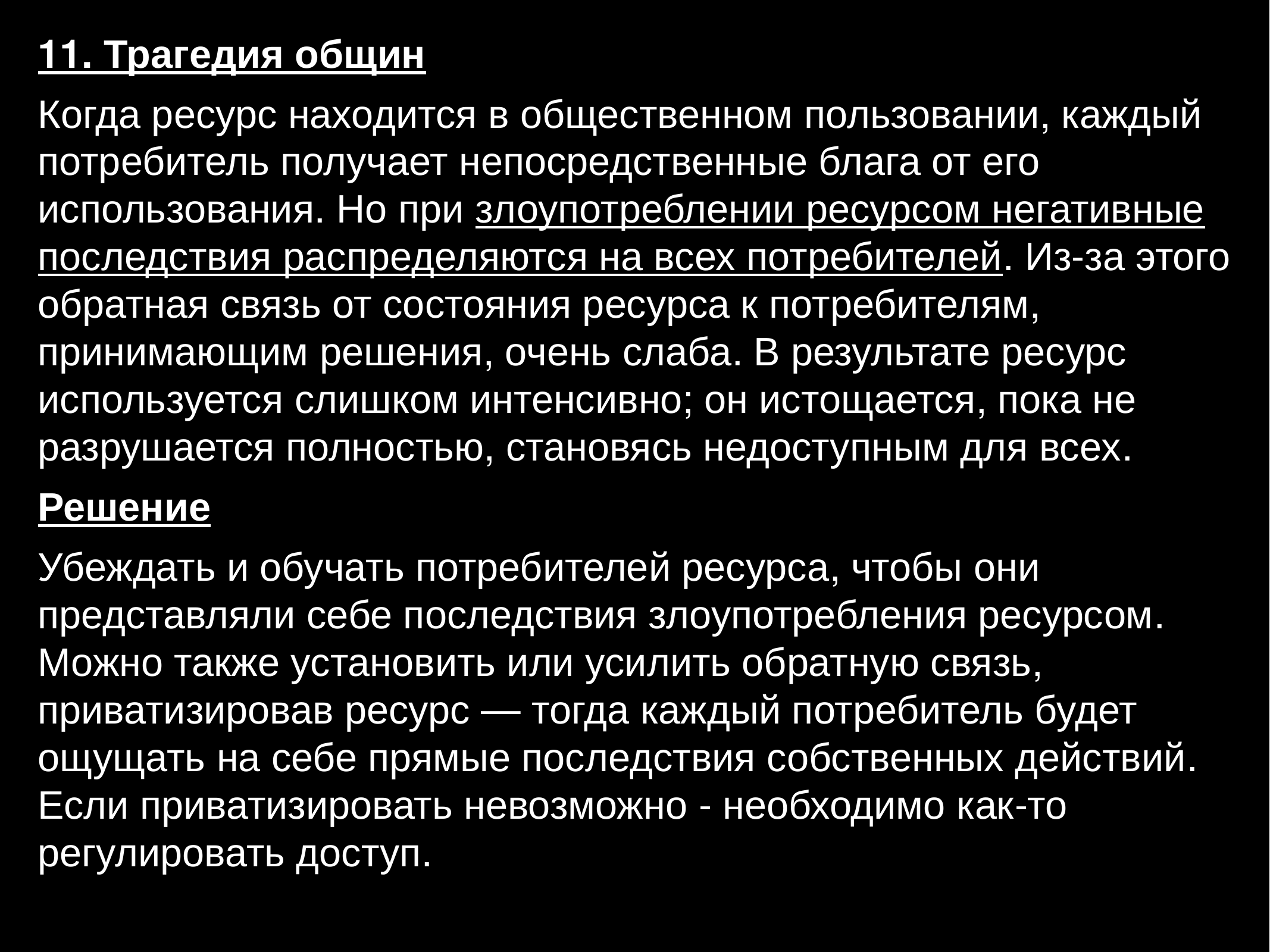

21
11. Трагедия общин
Когда ресурс находится в общественном пользовании, каждый потребитель получает непосредственные блага от его использования. Но при злоупотреблении ресурсом негативные последствия распределяются на всех потребителей. Из-за этого обратная связь от состояния ресурса к потребителям, принимающим решения, очень слаба. В результате ресурс используется слишком интенсивно; он истощается, пока не разрушается полностью, становясь недоступным для всех.
Решение
Убеждать и обучать потребителей ресурса, чтобы они представляли себе последствия злоупотребления ресурсом. Можно также установить или усилить обратную связь, приватизировав ресурс — тогда каждый потребитель будет ощущать на себе прямые последствия собственных действий. Если приватизировать невозможно - необходимо как-то регулировать доступ.